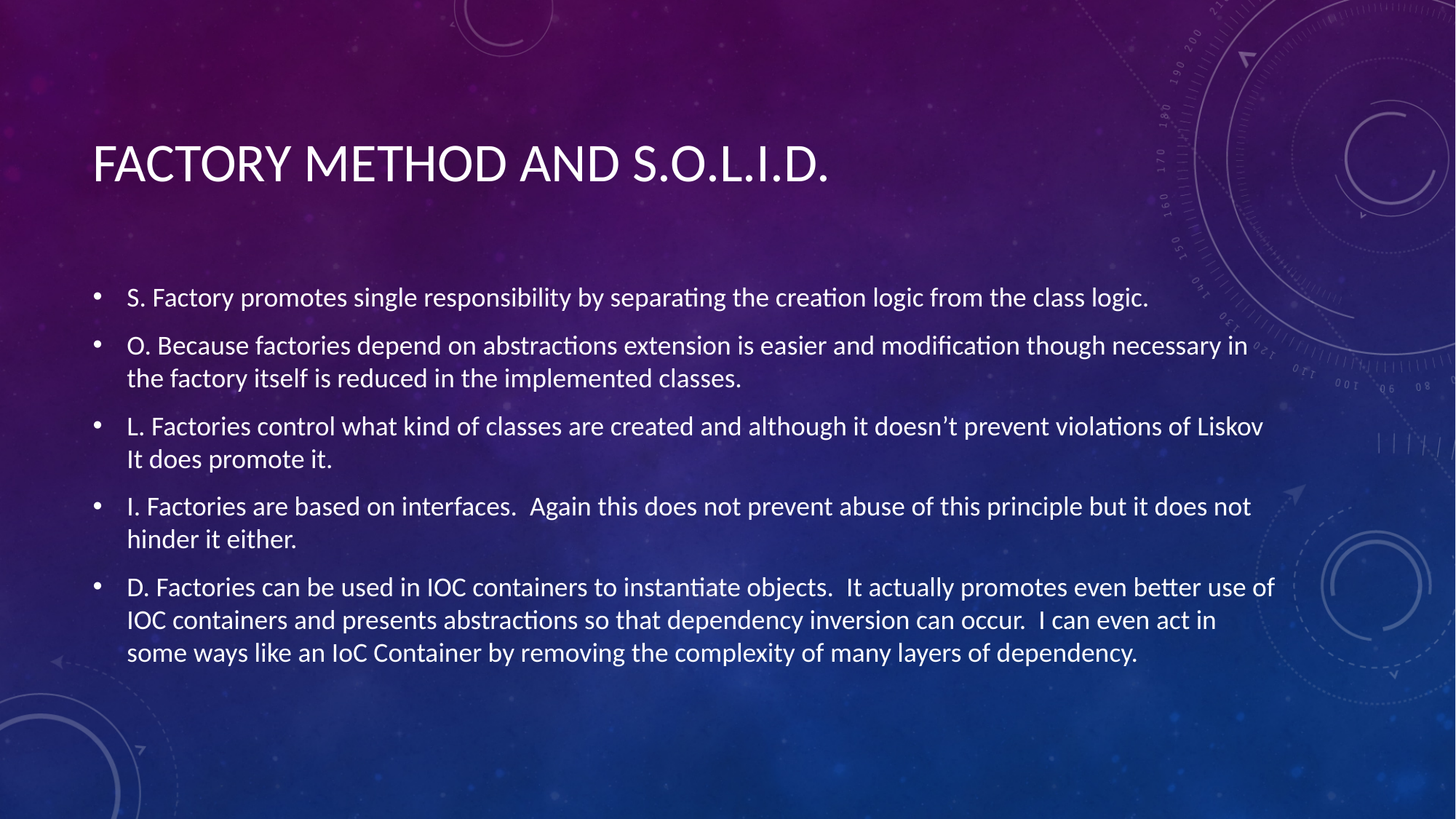

# Factory Method and S.O.L.I.D.
S. Factory promotes single responsibility by separating the creation logic from the class logic.
O. Because factories depend on abstractions extension is easier and modification though necessary in the factory itself is reduced in the implemented classes.
L. Factories control what kind of classes are created and although it doesn’t prevent violations of Liskov It does promote it.
I. Factories are based on interfaces.  Again this does not prevent abuse of this principle but it does not hinder it either.
D. Factories can be used in IOC containers to instantiate objects.  It actually promotes even better use of IOC containers and presents abstractions so that dependency inversion can occur.  I can even act in some ways like an IoC Container by removing the complexity of many layers of dependency.